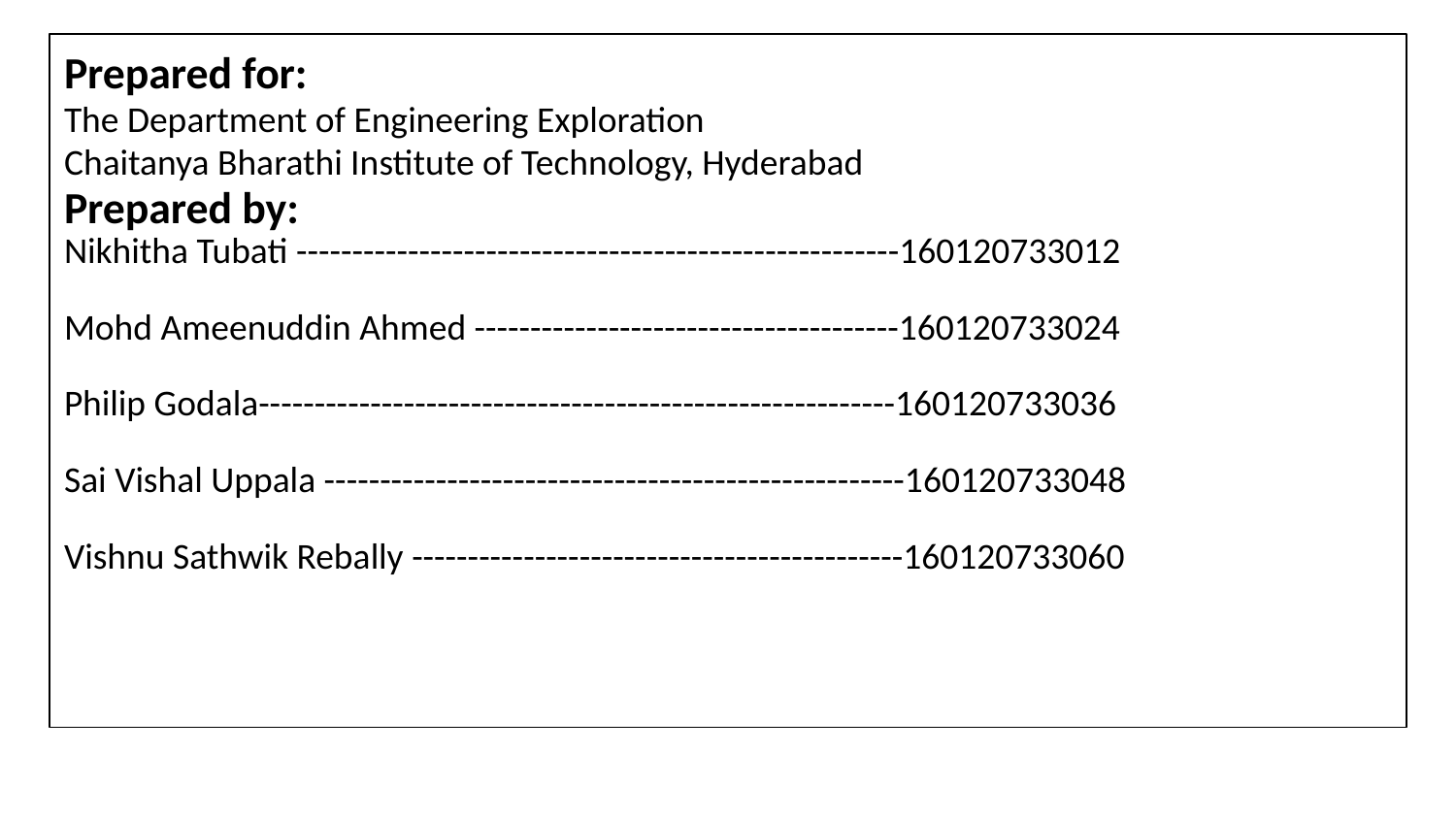

Prepared for:
The Department of Engineering Exploration
Chaitanya Bharathi Institute of Technology, Hyderabad
Prepared by:
Nikhitha Tubati ------------------------------------------------------160120733012

Mohd Ameenuddin Ahmed --------------------------------------160120733024

Philip Godala---------------------------------------------------------160120733036

Sai Vishal Uppala ----------------------------------------------------160120733048

Vishnu Sathwik Rebally --------------------------------------------160120733060
#